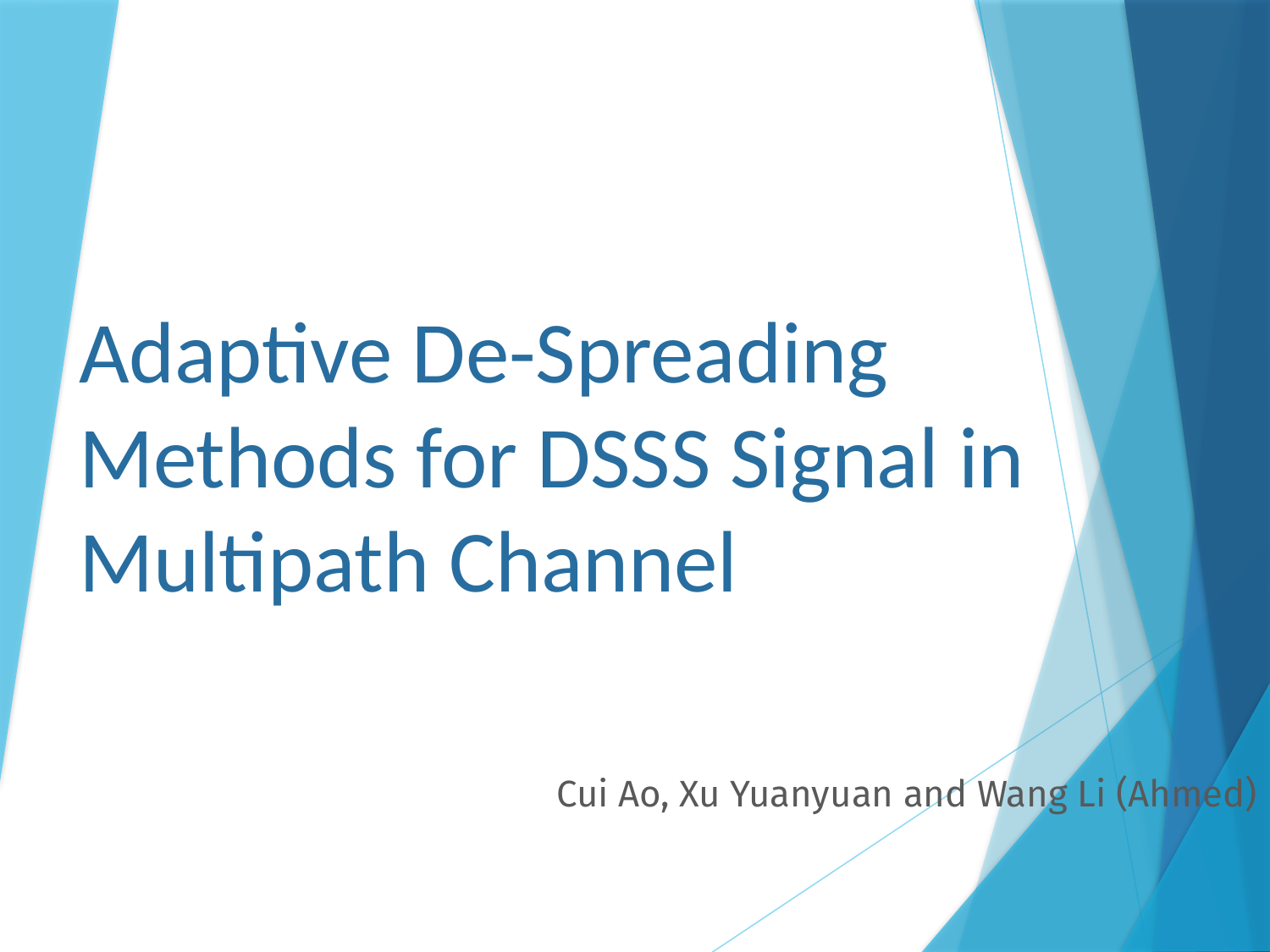

# Adaptive De-Spreading Methods for DSSS Signal in Multipath Channel
 Cui Ao, Xu Yuanyuan and Wang Li (Ahmed)